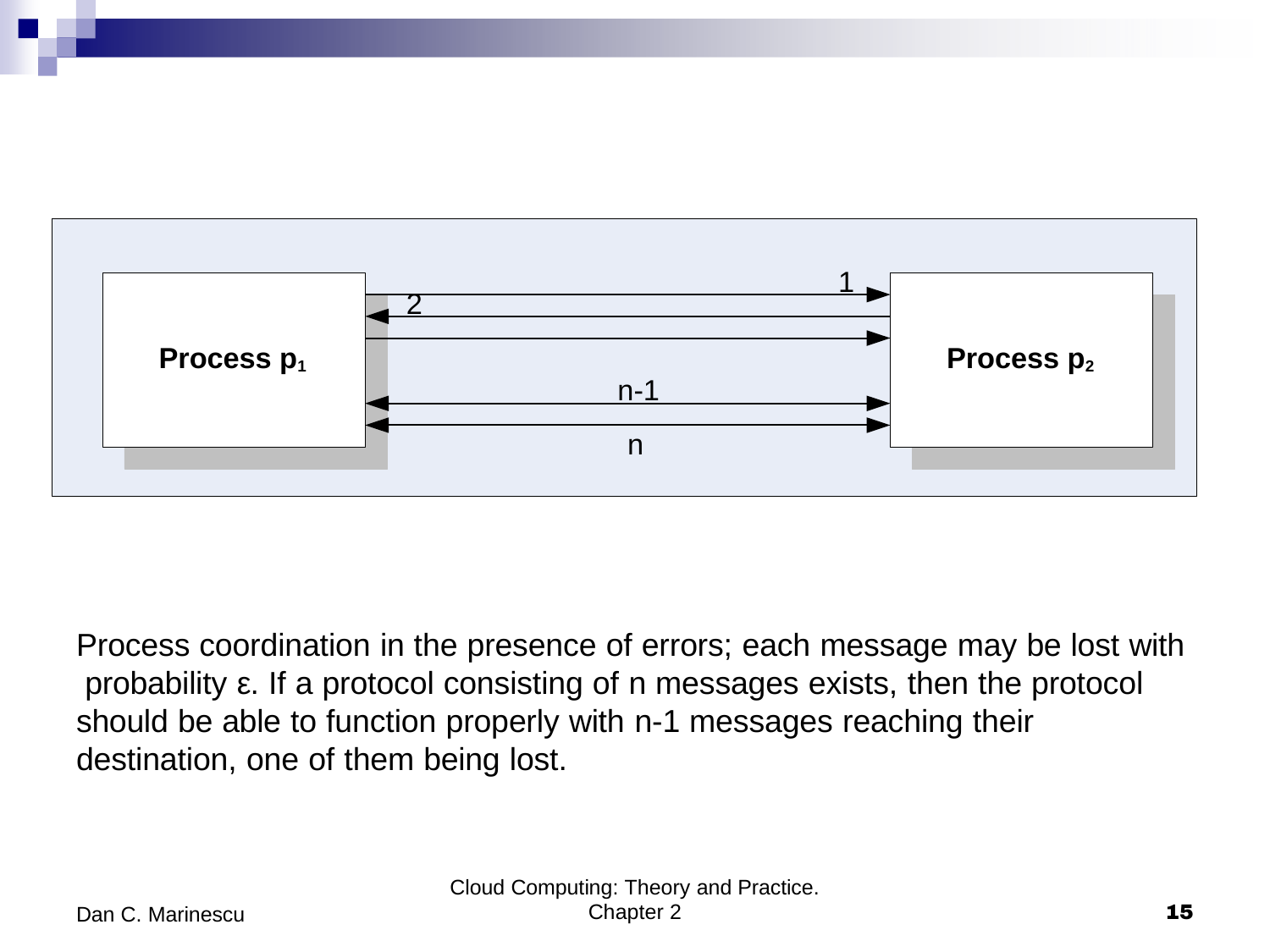

1

2

Process p1
Process p2
n-1  n
Process coordination in the presence of errors; each message may be lost with  probability ε. If a protocol consisting of n messages exists, then the protocol  should be able to function properly with n-1 messages reaching their  destination, one of them being lost.
Cloud Computing: Theory and Practice.
Chapter 2
15
Dan C. Marinescu